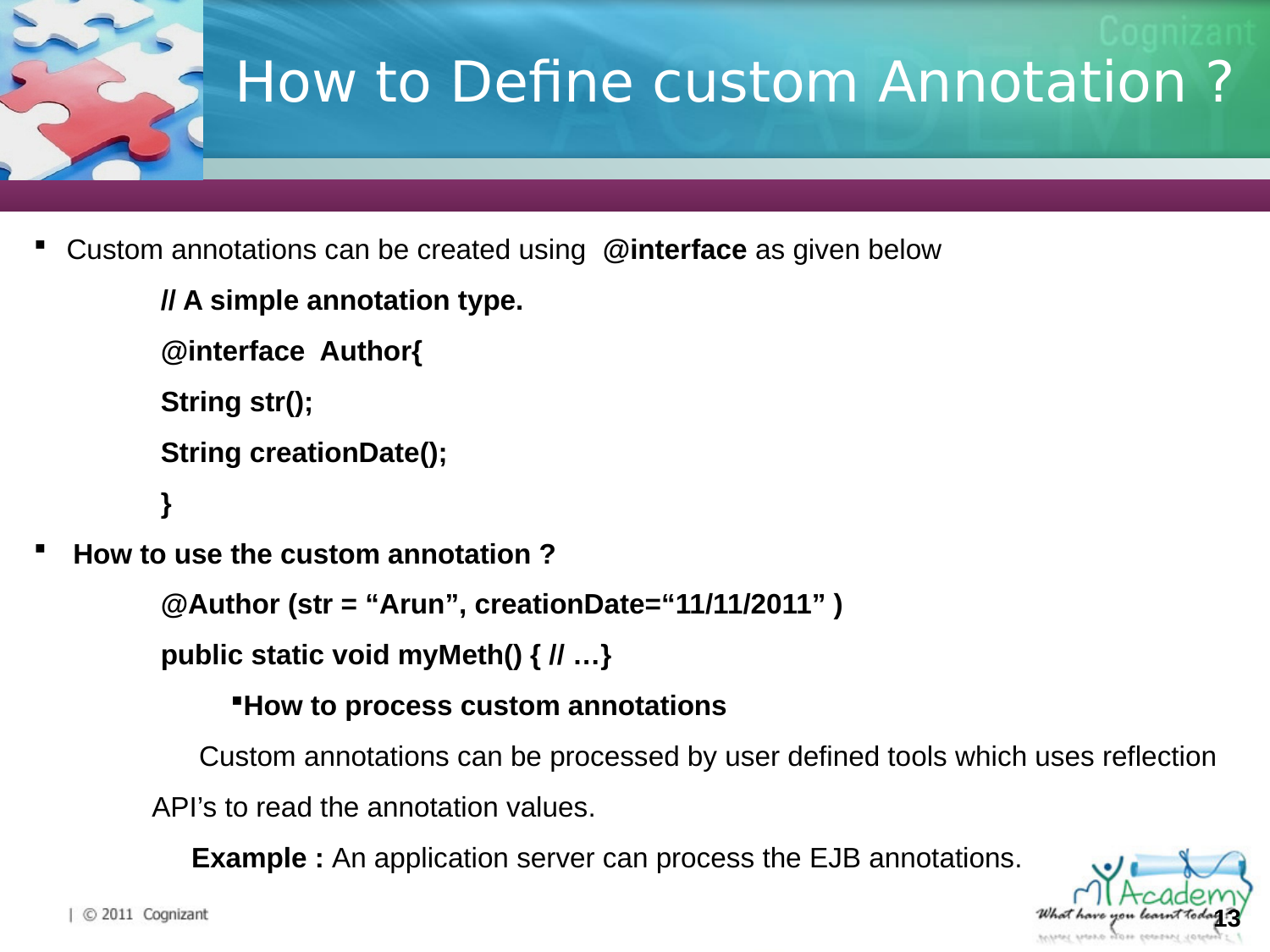

# How to Define custom Annotation ?
Custom annotations can be created using  @interface as given below
// A simple annotation type.
@interface  Author{
String str();
String creationDate();
}
How to use the custom annotation ?
@Author (str = “Arun”, creationDate=“11/11/2011” )
public static void myMeth() { // …}
How to process custom annotations
 Custom annotations can be processed by user defined tools which uses reflection API’s to read the annotation values.
Example : An application server can process the EJB annotations.

13